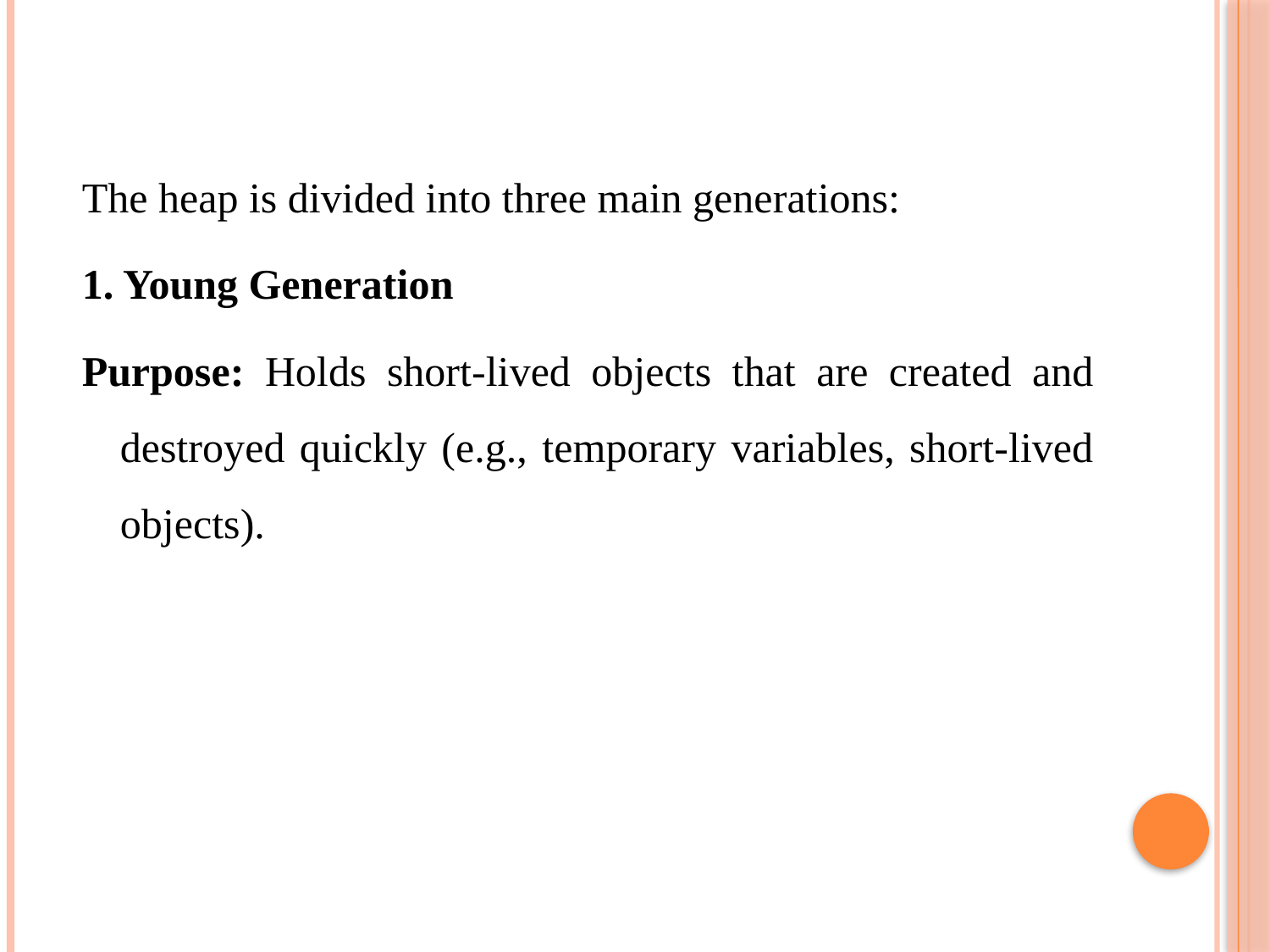

The heap is divided into three main generations:
1. Young Generation
Purpose: Holds short-lived objects that are created and destroyed quickly (e.g., temporary variables, short-lived objects).